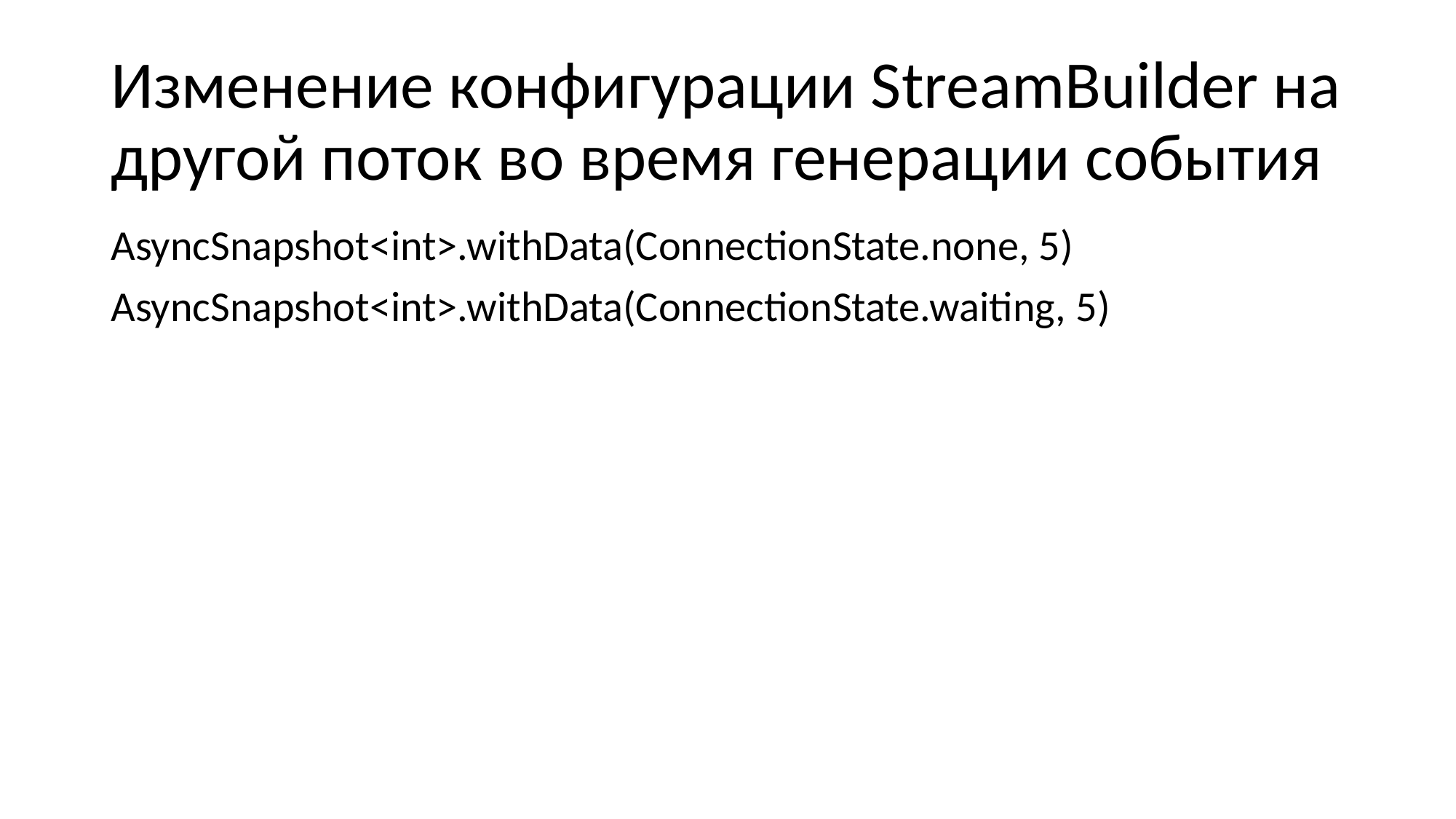

# Изменение конфигурации StreamBuilder на другой поток во время генерации события
AsyncSnapshot<int>.withData(ConnectionState.none, 5)
AsyncSnapshot<int>.withData(ConnectionState.waiting, 5)